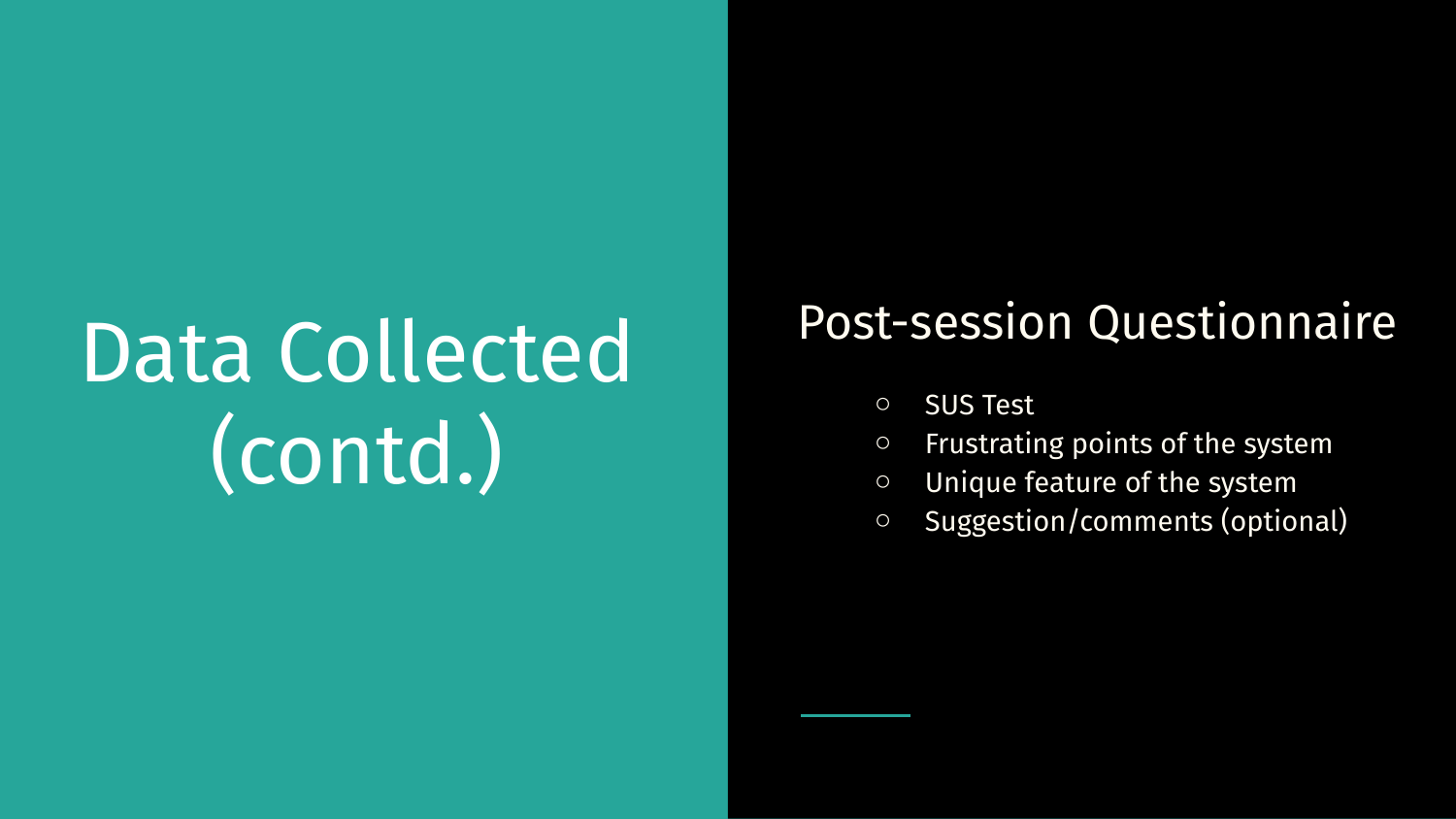

Post-session Questionnaire
SUS Test
Frustrating points of the system
Unique feature of the system
Suggestion/comments (optional)
# Data Collected
(contd.)